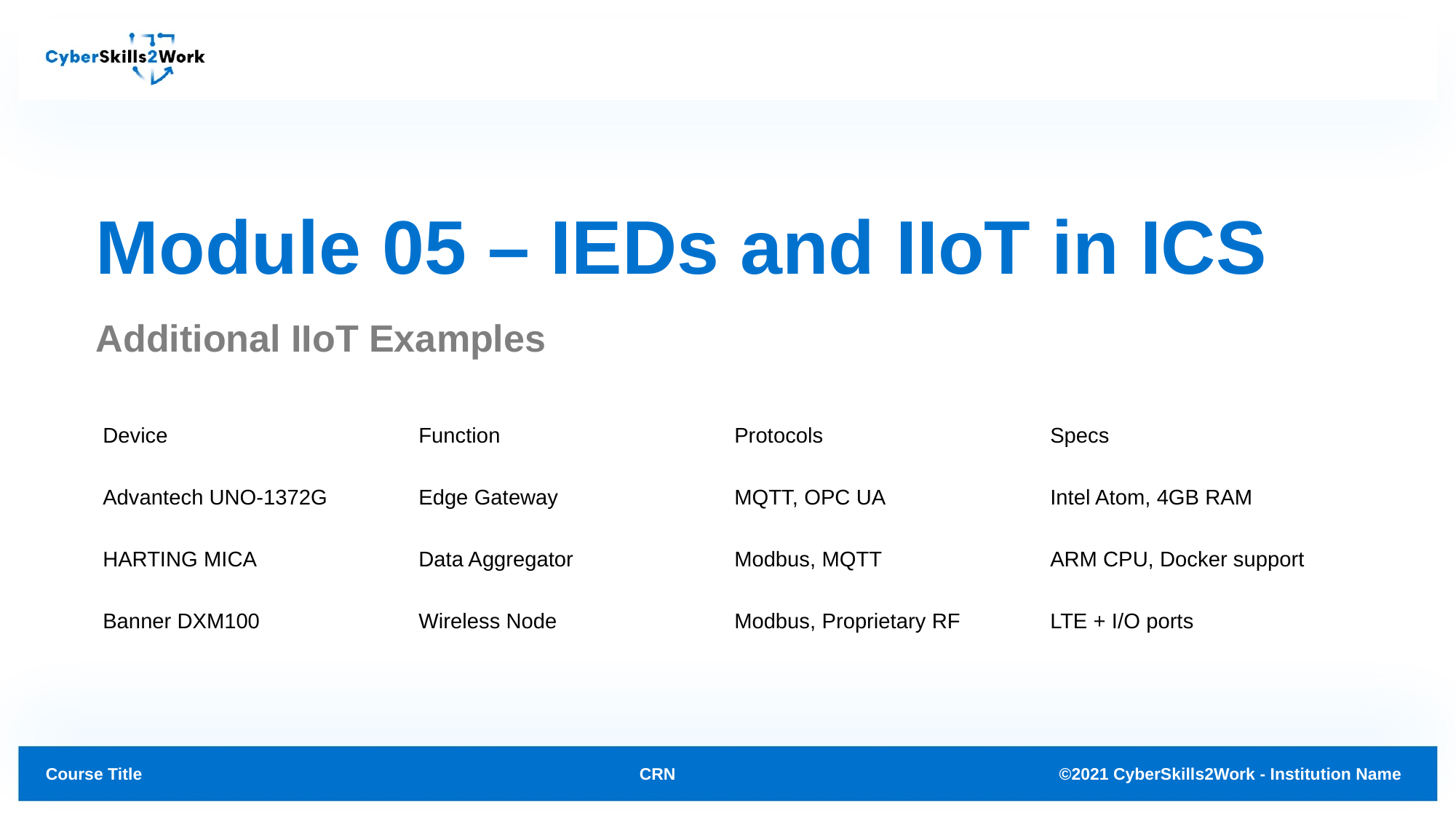

# Module 05 – IEDs and IIoT in ICS
Additional IIoT Examples
| Device | Function | Protocols | Specs |
| --- | --- | --- | --- |
| Advantech UNO-1372G | Edge Gateway | MQTT, OPC UA | Intel Atom, 4GB RAM |
| HARTING MICA | Data Aggregator | Modbus, MQTT | ARM CPU, Docker support |
| Banner DXM100 | Wireless Node | Modbus, Proprietary RF | LTE + I/O ports |
CRN
©2021 CyberSkills2Work - Institution Name
Course Title